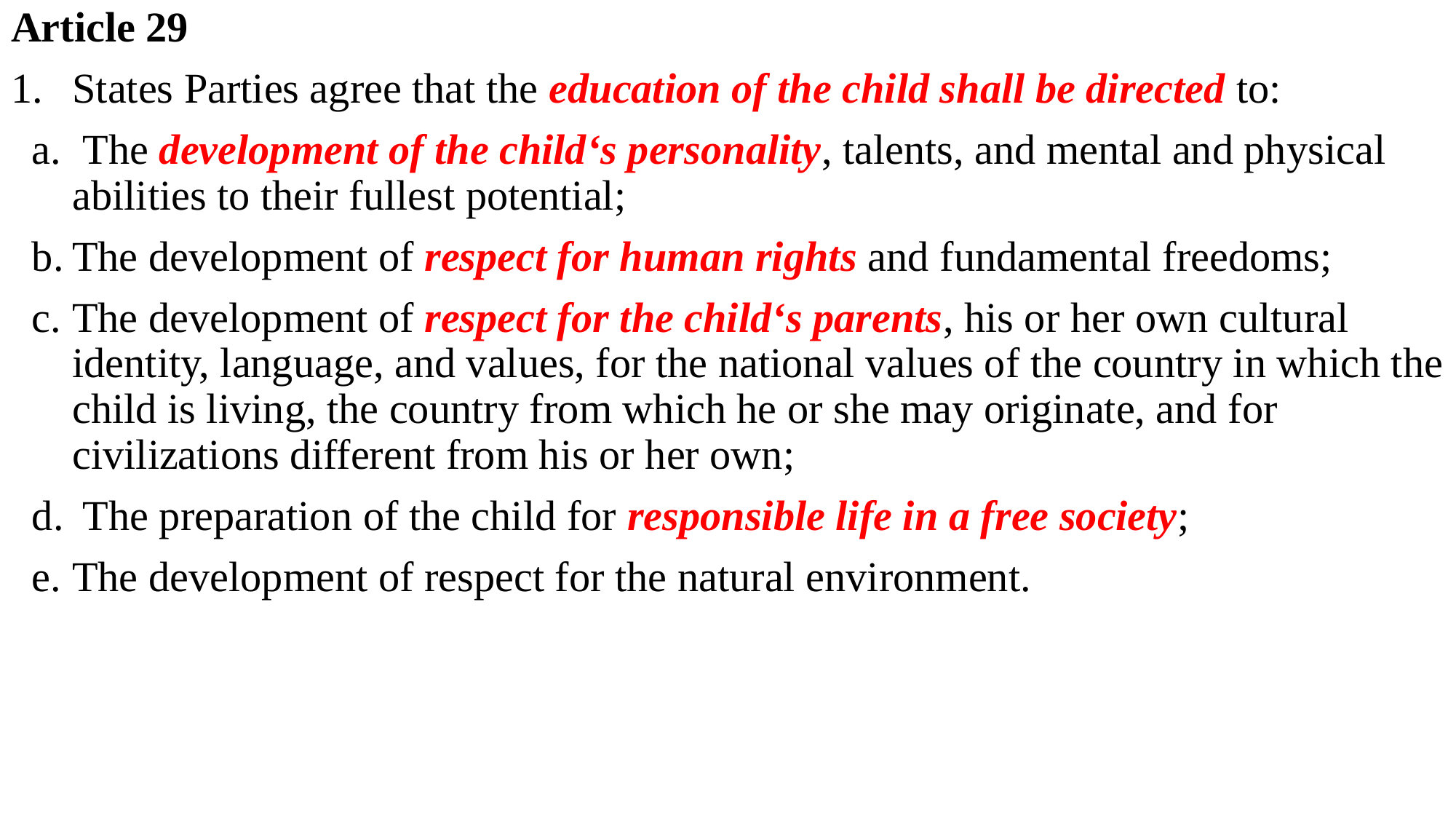

Article 29
States Parties agree that the education of the child shall be directed to:
 The development of the child‘s personality, talents, and mental and physical abilities to their fullest potential;
The development of respect for human rights and fundamental freedoms;
The development of respect for the child‘s parents, his or her own cultural identity, language, and values, for the national values of the country in which the child is living, the country from which he or she may originate, and for civilizations different from his or her own;
 The preparation of the child for responsible life in a free society;
The development of respect for the natural environment.